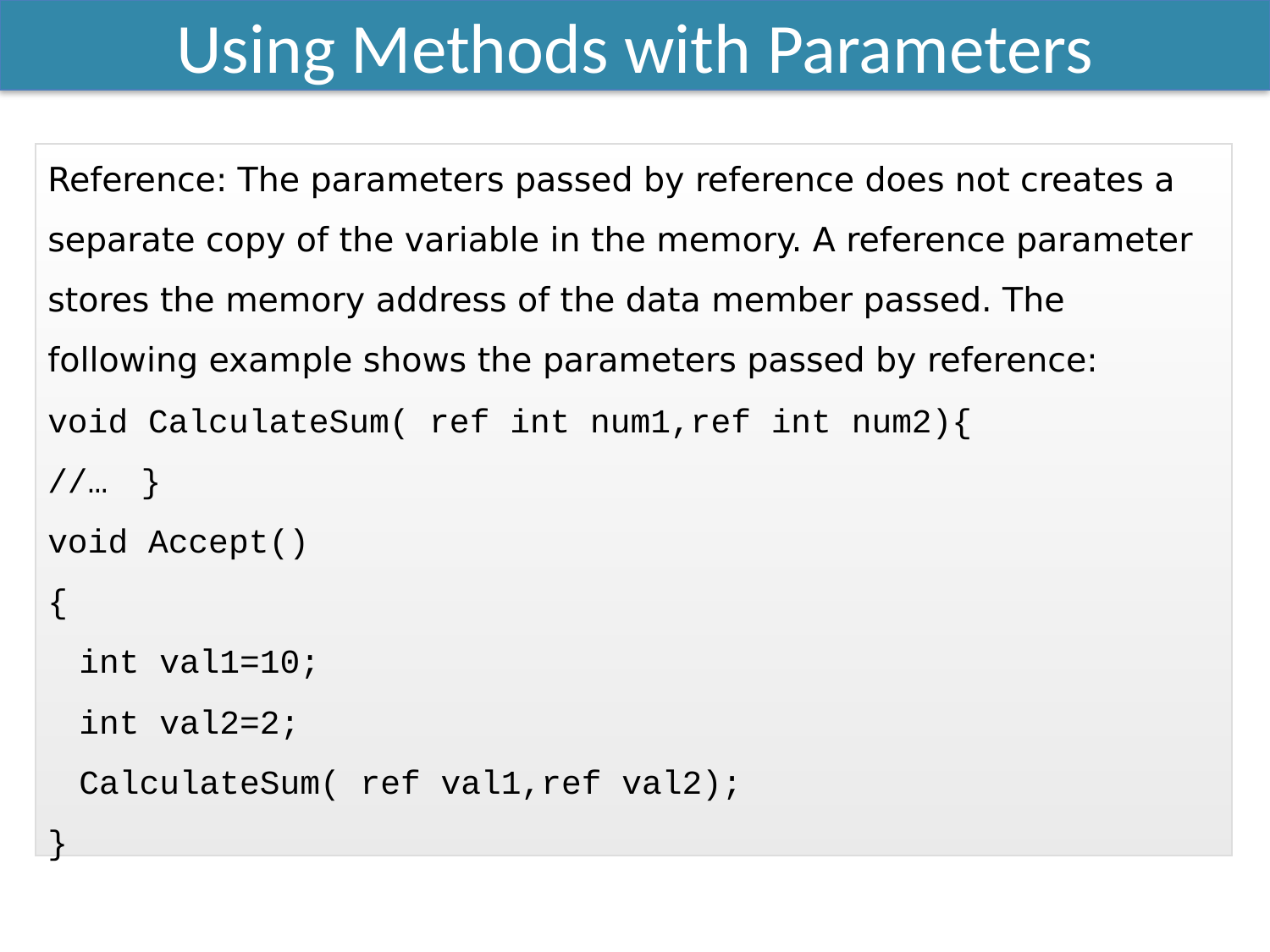

Using Methods with Parameters
Reference: The parameters passed by reference does not creates a separate copy of the variable in the memory. A reference parameter stores the memory address of the data member passed. The following example shows the parameters passed by reference:
void CalculateSum( ref int num1,ref int num2){
//…	}
void Accept()
{
	int val1=10;
	int val2=2;
	CalculateSum( ref val1,ref val2);
}